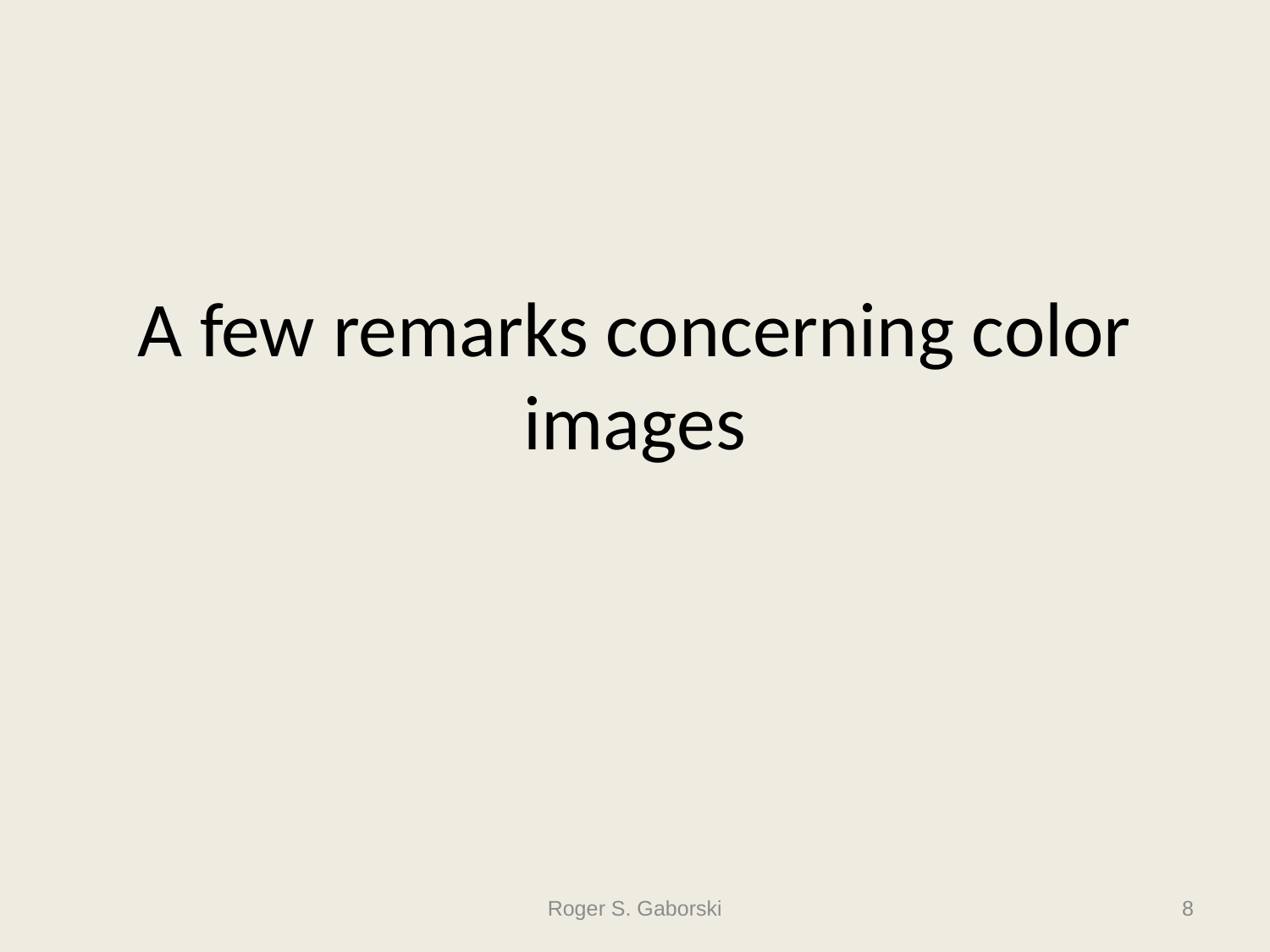

# A few remarks concerning color images
Roger S. Gaborski
8